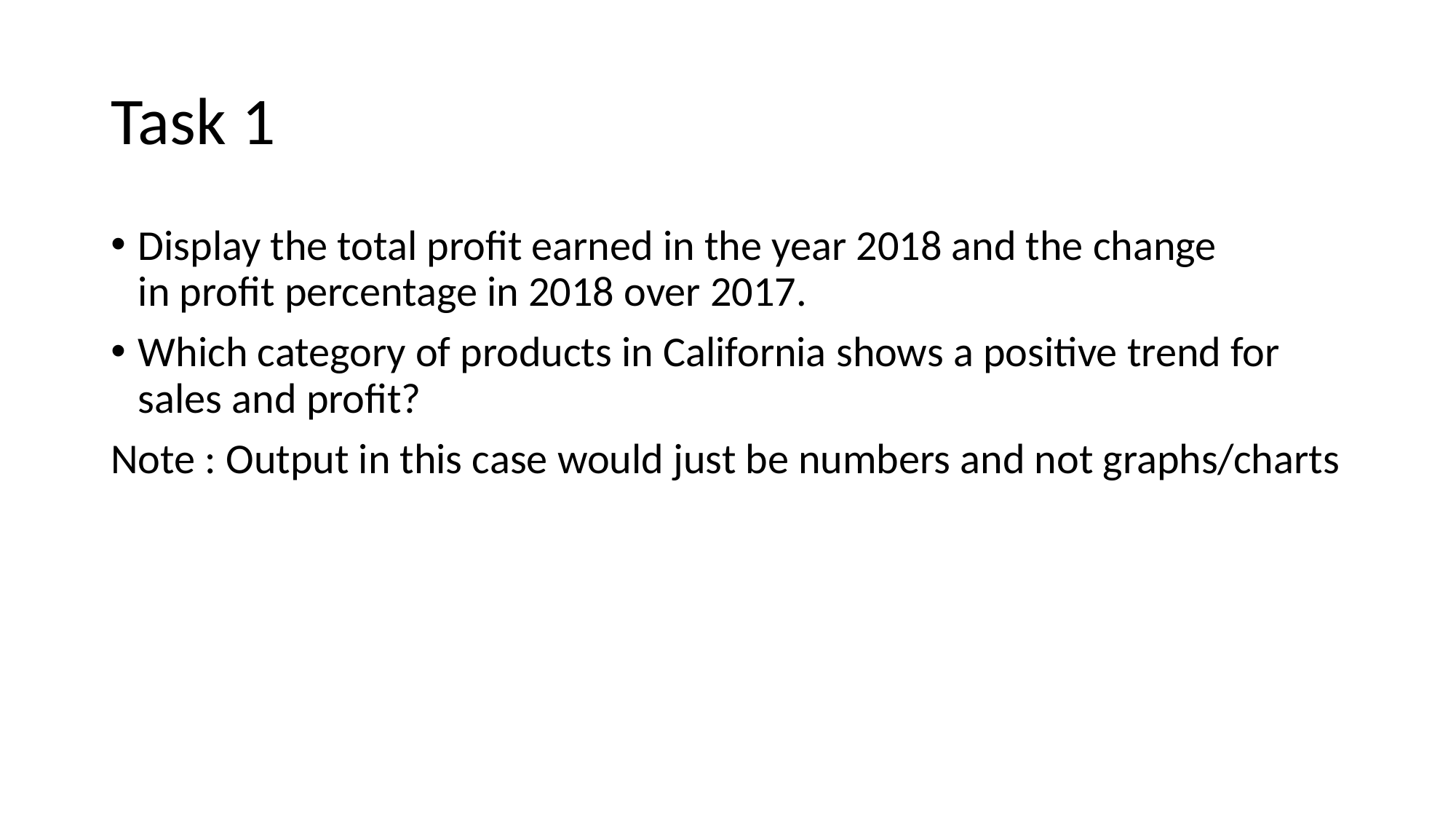

# Task 1
Display the total profit earned in the year 2018 and the change in profit percentage in 2018 over 2017.
Which category of products in California shows a positive trend for sales and profit?
Note : Output in this case would just be numbers and not graphs/charts